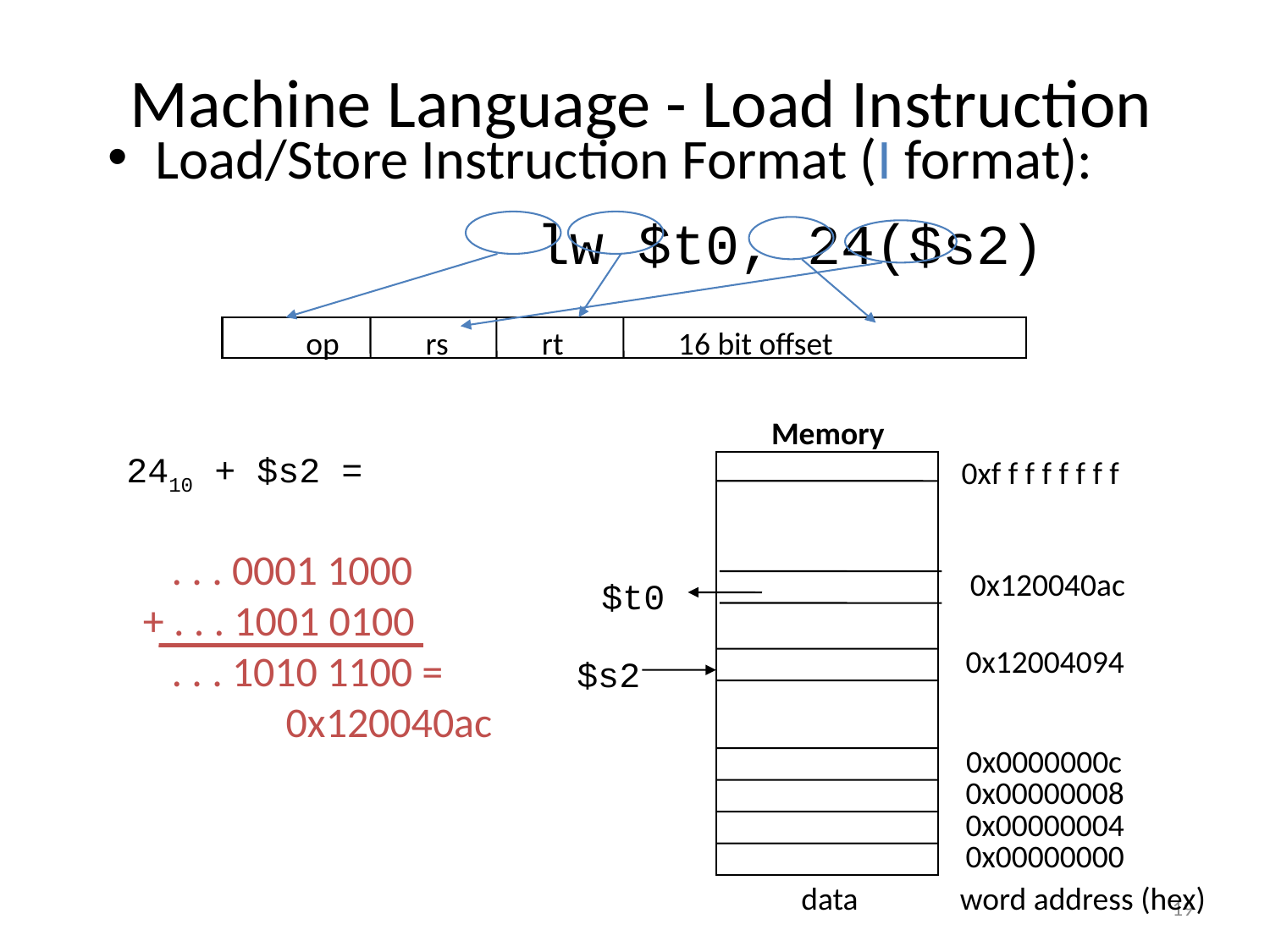

# Machine Language - Load Instruction

Load/Store Instruction Format (I format):
				lw $t0, 24($s2)

op            rs             rt                16 bit offset

Memory
2410 + $s2 =
0xf f f f f f f f

0x12004094
$s2

0x0000000c

0x00000008

0x00000004

0x00000000

data
word address (hex)
   . . . 0001 1000
+ . . . 1001 0100
   . . . 1010 1100 =
               0x120040ac

0x120040ac
 $t0

19